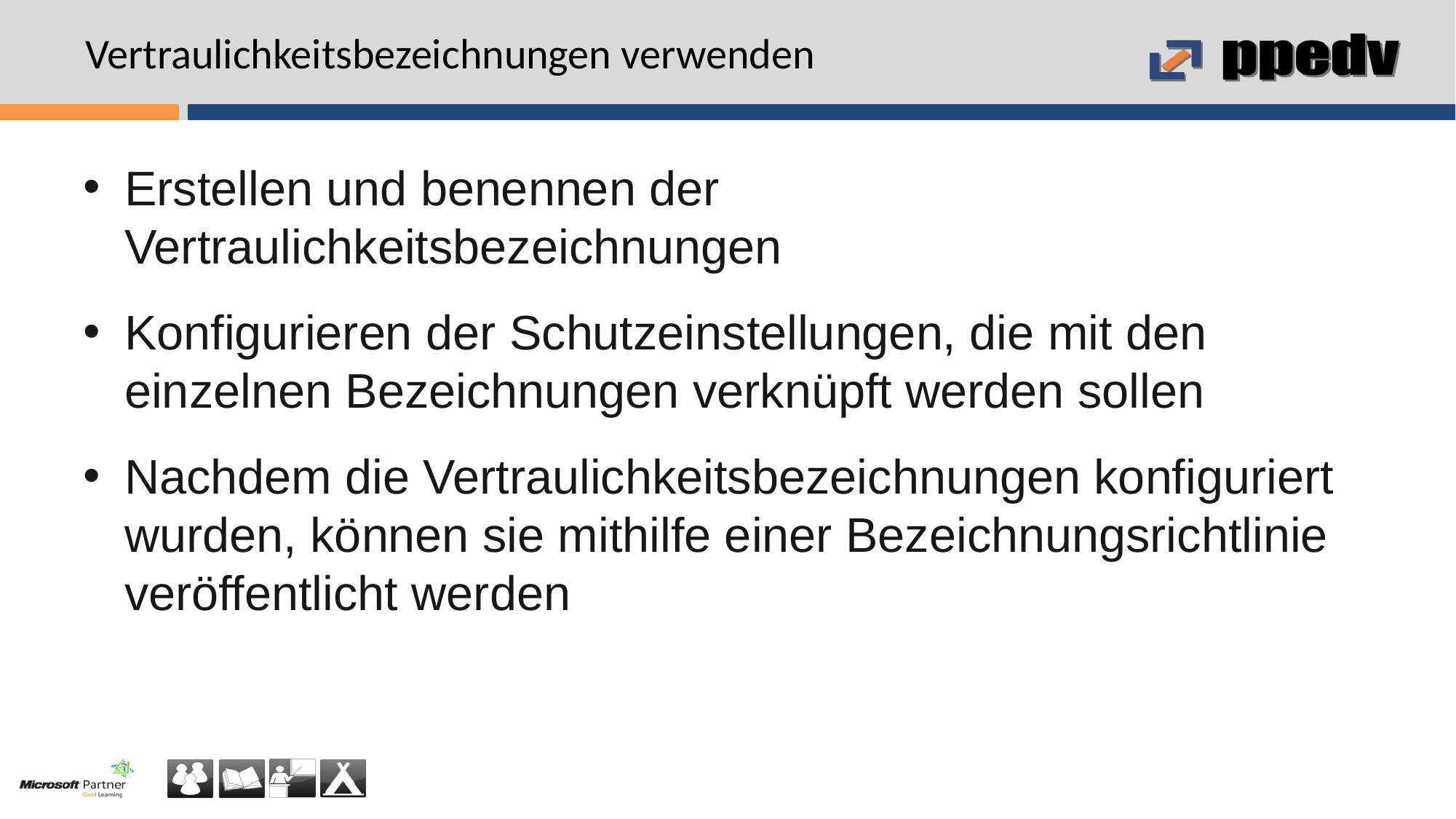

# Vertraulichkeitsbezeichnungen verwenden
Erstellen und benennen der Vertraulichkeitsbezeichnungen
Konfigurieren der Schutzeinstellungen, die mit den einzelnen Bezeichnungen verknüpft werden sollen
Nachdem die Vertraulichkeitsbezeichnungen konfiguriert wurden, können sie mithilfe einer Bezeichnungsrichtlinie veröffentlicht werden